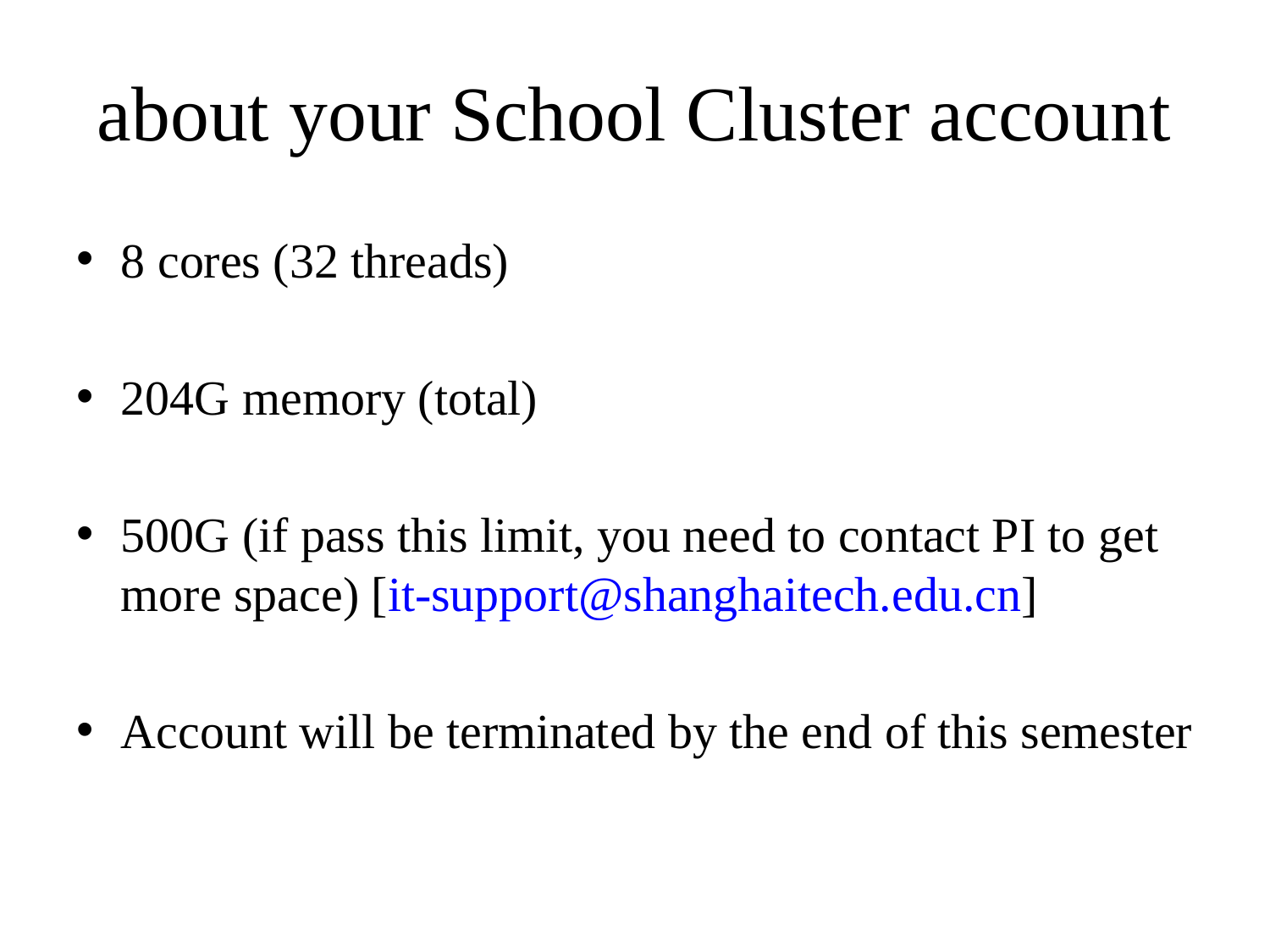

# about your School Cluster account
8 cores (32 threads)

204G memory (total)

500G (if pass this limit, you need to contact PI to get more space) [it-support@shanghaitech.edu.cn]

Account will be terminated by the end of this semester